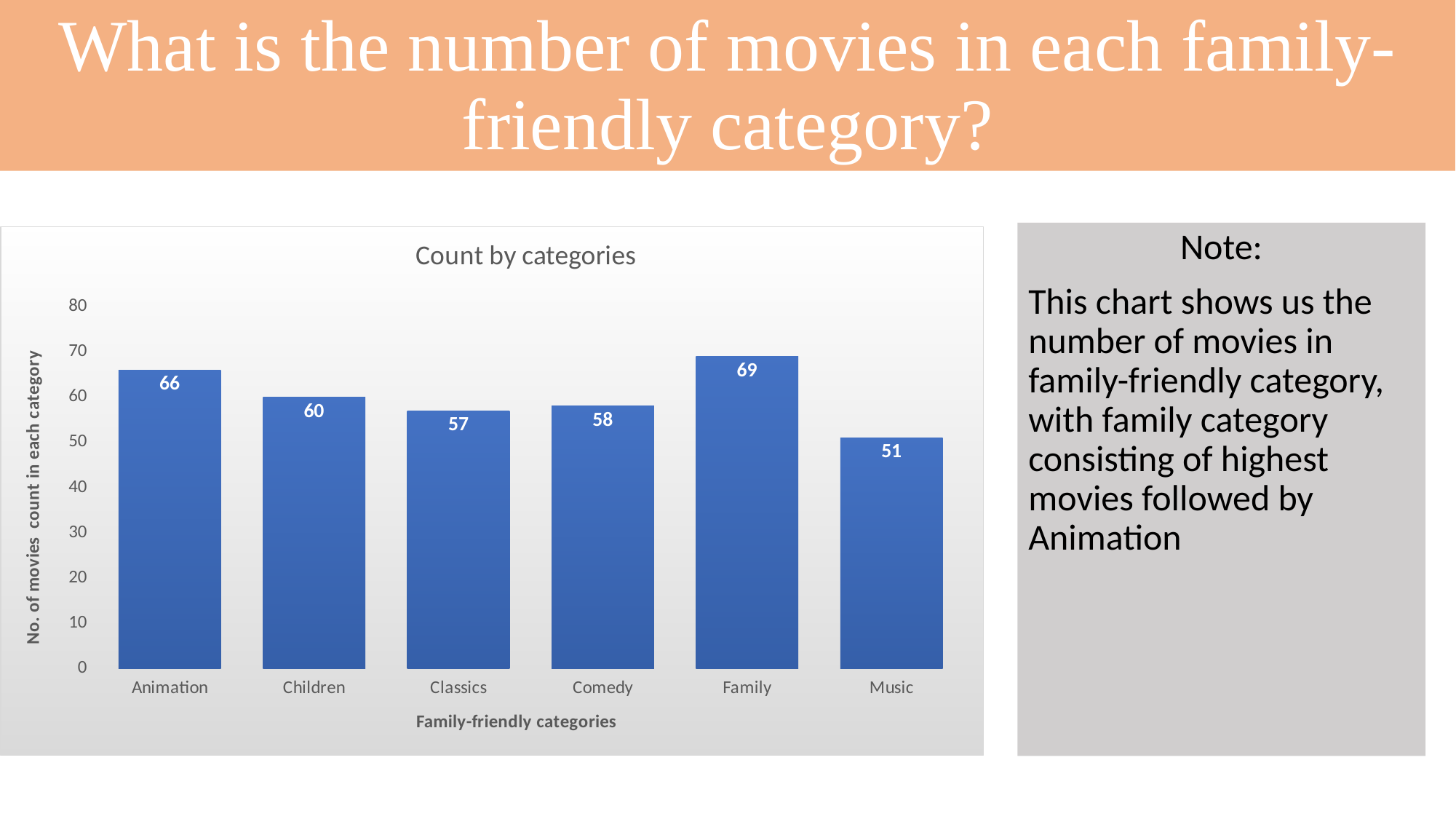

# What is the number of movies in each family-friendly category?
Note:
This chart shows us the number of movies in family-friendly category, with family category consisting of highest movies followed by Animation

### Chart: Count by categories

| Category | Total |
|---|---|
| Animation | 66.0 |
| Children | 60.0 |
| Classics | 57.0 |
| Comedy | 58.0 |
| Family | 69.0 |
| Music | 51.0 |